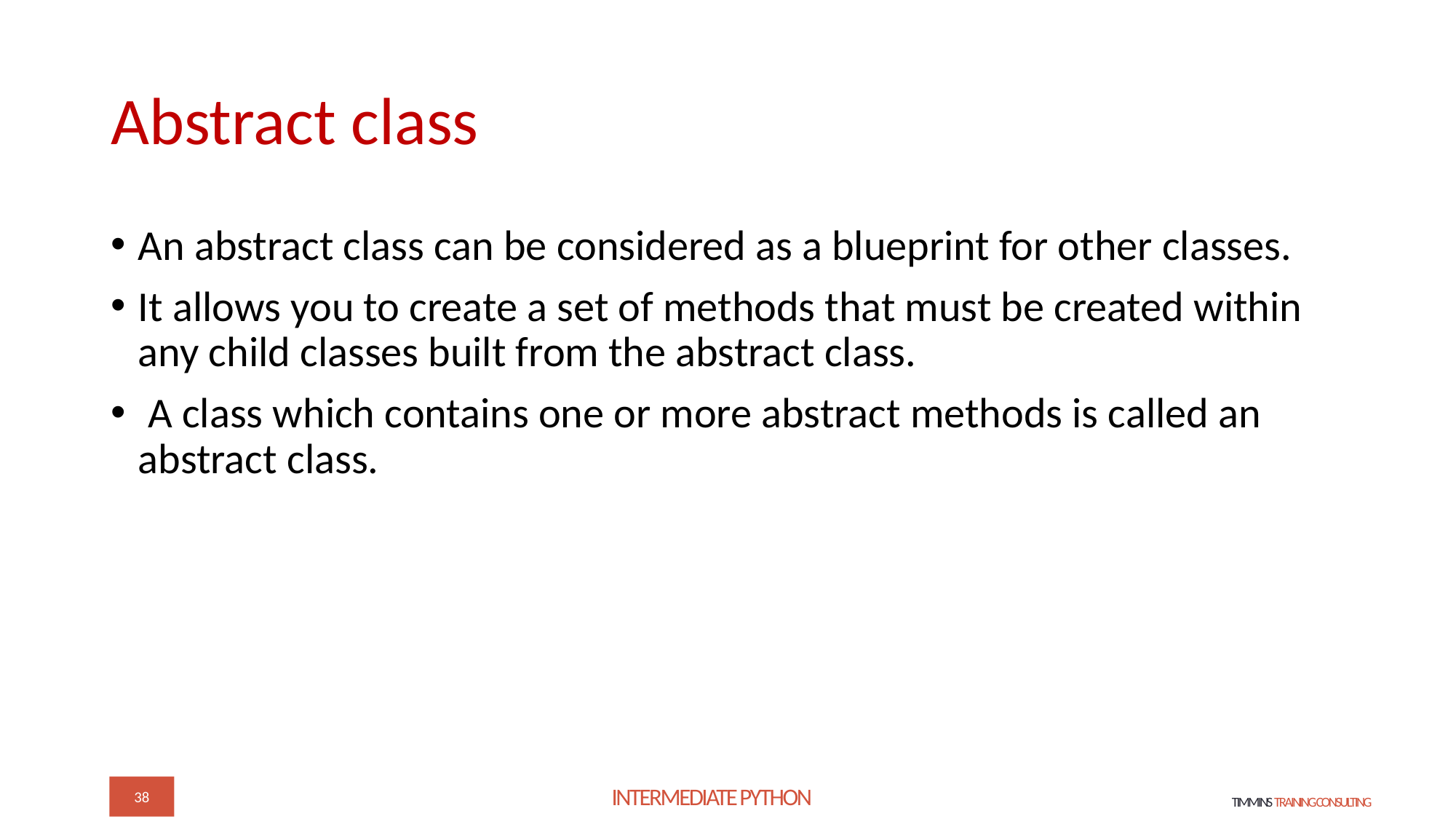

# Abstract class
An abstract class can be considered as a blueprint for other classes.
It allows you to create a set of methods that must be created within any child classes built from the abstract class.
 A class which contains one or more abstract methods is called an abstract class.